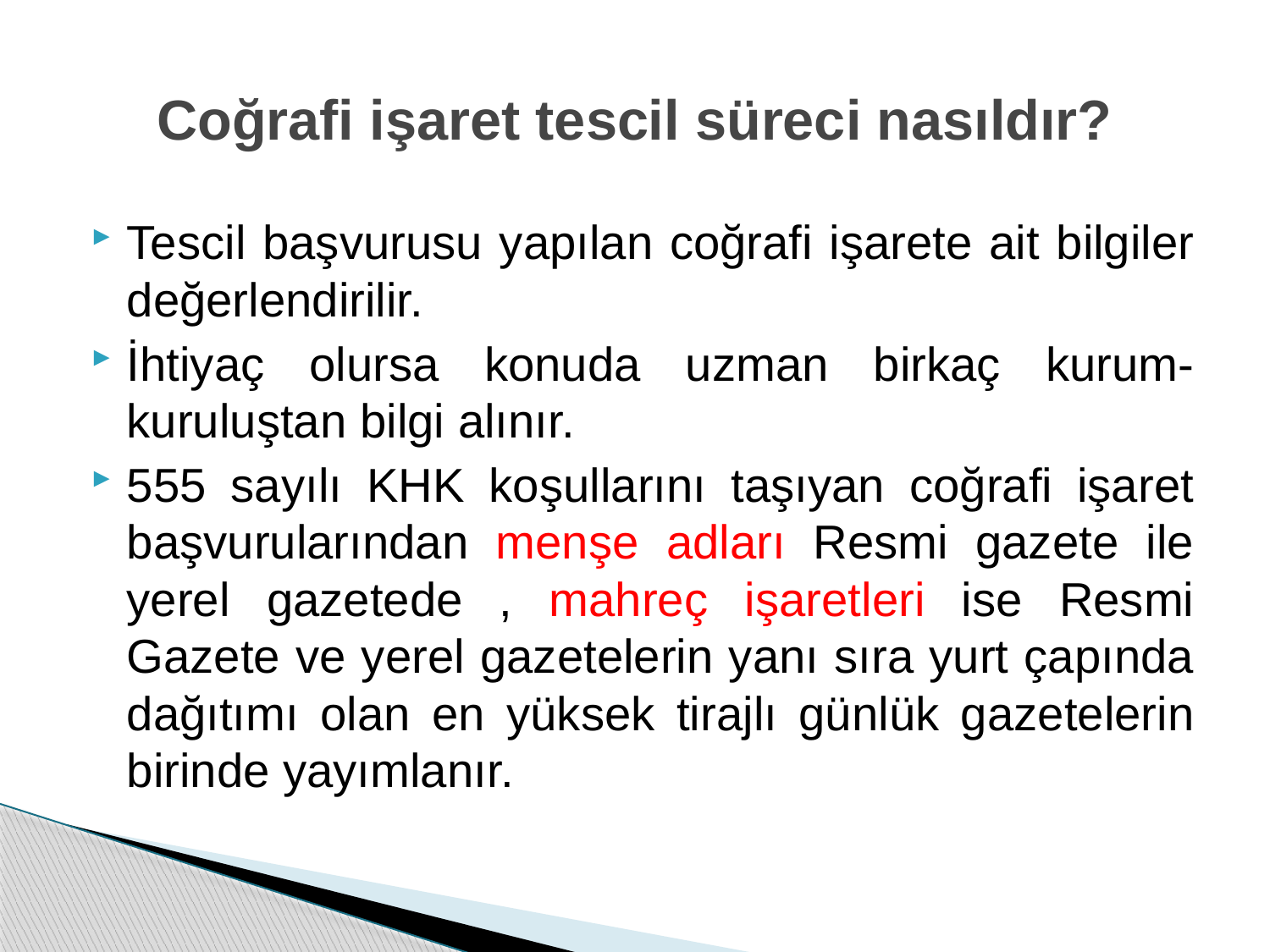

# Coğrafi işaret tescil süreci nasıldır?
Tescil başvurusu yapılan coğrafi işarete ait bilgiler değerlendirilir.
İhtiyaç olursa konuda uzman birkaç kurum-kuruluştan bilgi alınır.
555 sayılı KHK koşullarını taşıyan coğrafi işaret başvurularından menşe adları Resmi gazete ile yerel gazetede , mahreç işaretleri ise Resmi Gazete ve yerel gazetelerin yanı sıra yurt çapında dağıtımı olan en yüksek tirajlı günlük gazetelerin birinde yayımlanır.